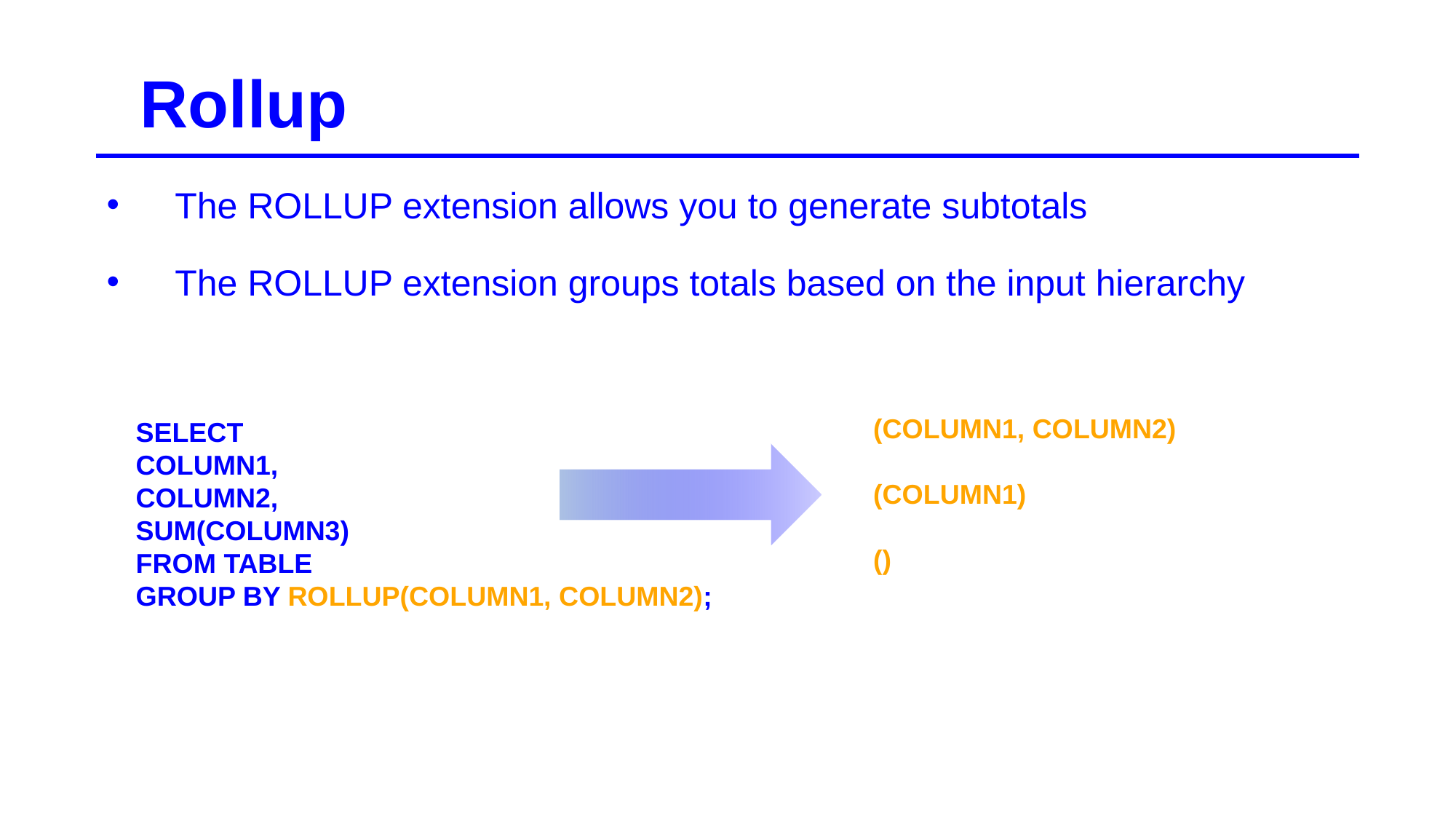

Rollup
The ROLLUP extension allows you to generate subtotals
The ROLLUP extension groups totals based on the input hierarchy

(COLUMN1, COLUMN2)

(COLUMN1)

()
SELECT
COLUMN1,
COLUMN2,
SUM(COLUMN3)
FROM TABLE
GROUP BY ROLLUP(COLUMN1, COLUMN2);